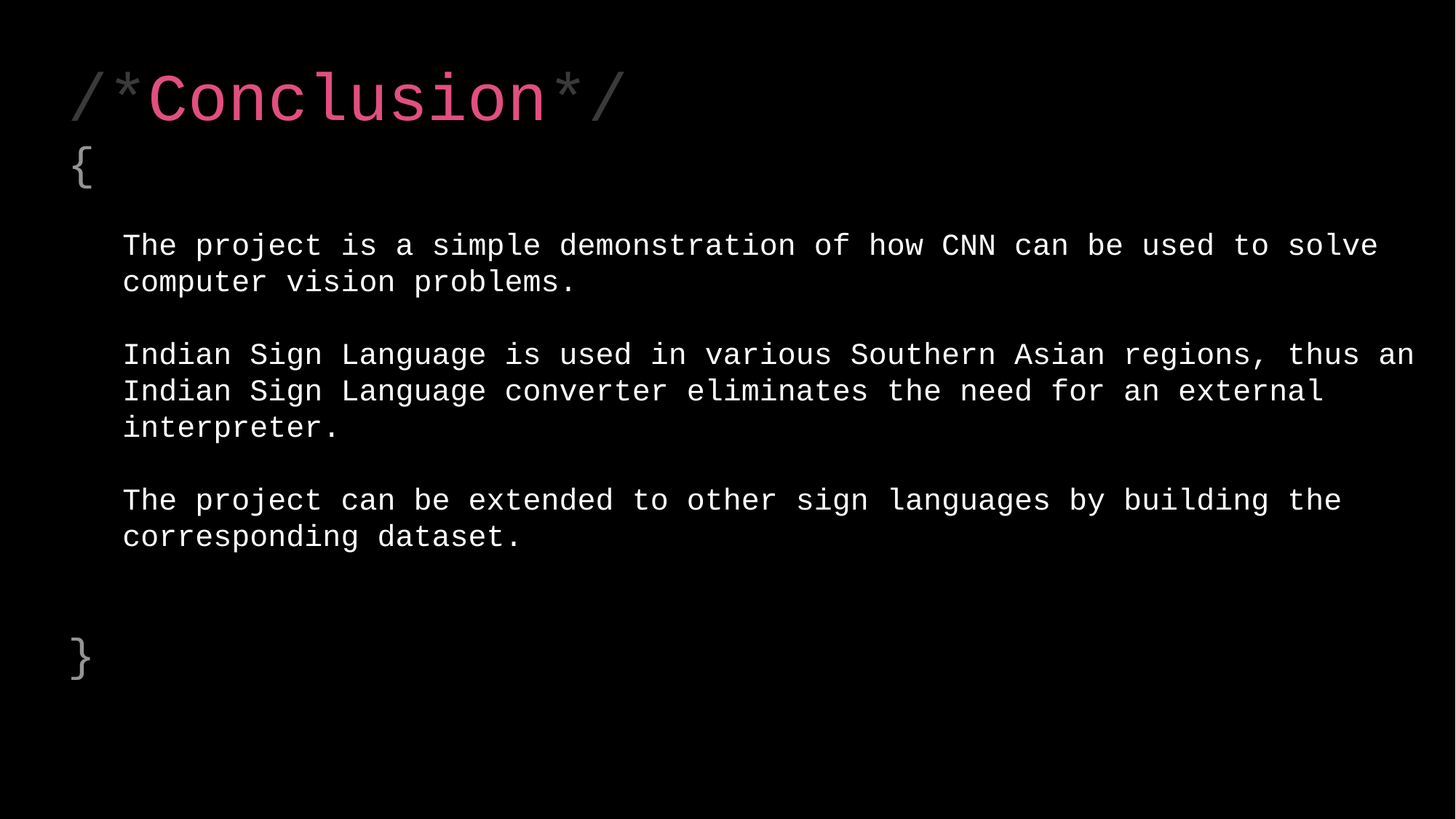

/*Conclusion*/
{

The project is a simple demonstration of how CNN can be used to solve computer vision problems.

Indian Sign Language is used in various Southern Asian regions, thus an Indian Sign Language converter eliminates the need for an external interpreter.

The project can be extended to other sign languages by building the corresponding dataset.

}